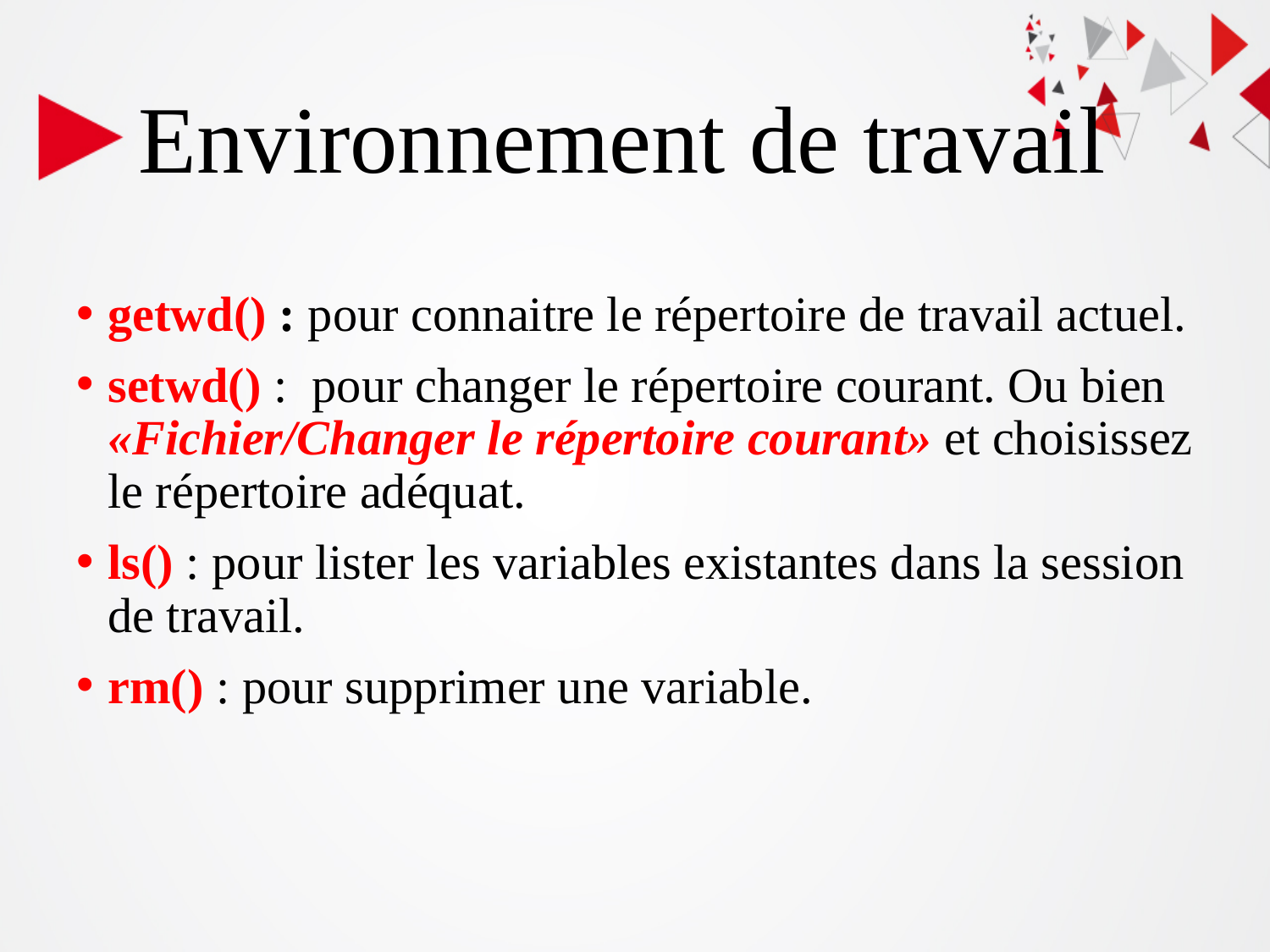

# Environnement de travail

getwd() : pour connaitre le répertoire de travail actuel.
setwd() :  pour changer le répertoire courant. Ou bien «Fichier/Changer le répertoire courant» et choisissez le répertoire adéquat.
ls() : pour lister les variables existantes dans la session de travail.
rm() : pour supprimer une variable.